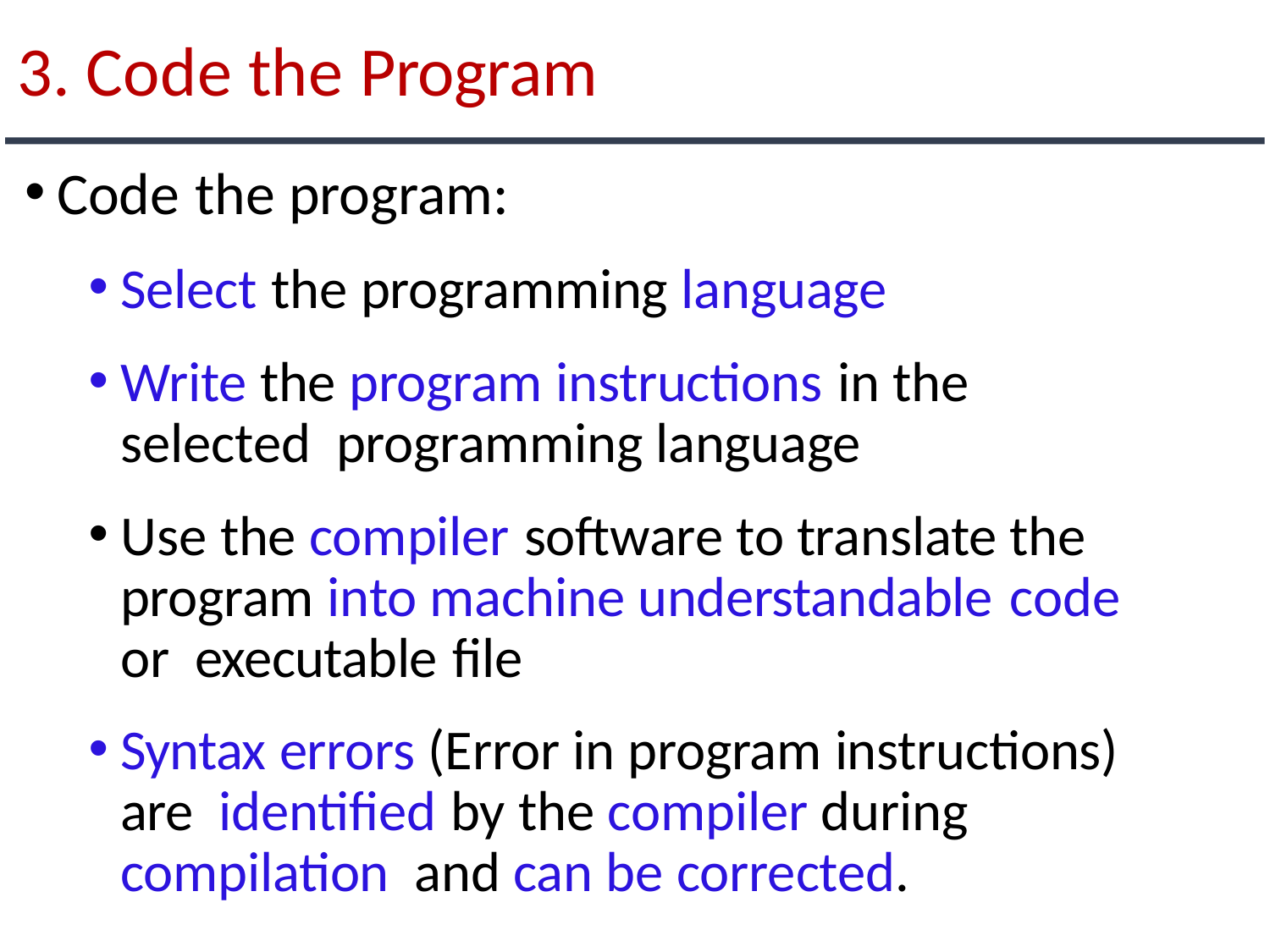

# 3. Code the Program
Code the program:
Select the programming language
Write the program instructions in the selected  programming language
Use the compiler software to translate the  program into machine understandable code or  executable file
Syntax errors (Error in program instructions) are  identified by the compiler during compilation  and can be corrected.